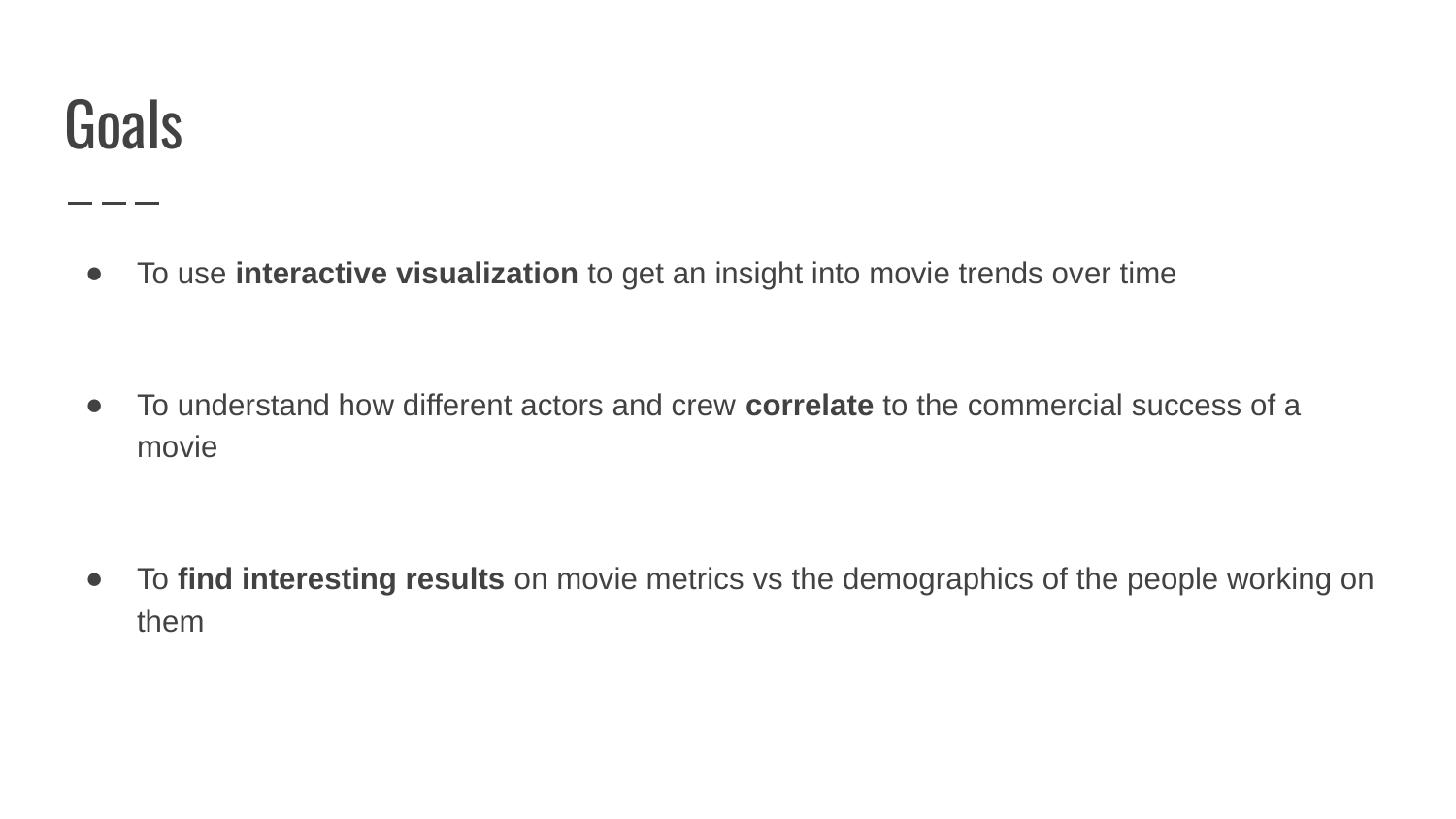

# Goals
To use interactive visualization to get an insight into movie trends over time

To understand how different actors and crew correlate to the commercial success of a movie

To find interesting results on movie metrics vs the demographics of the people working on them